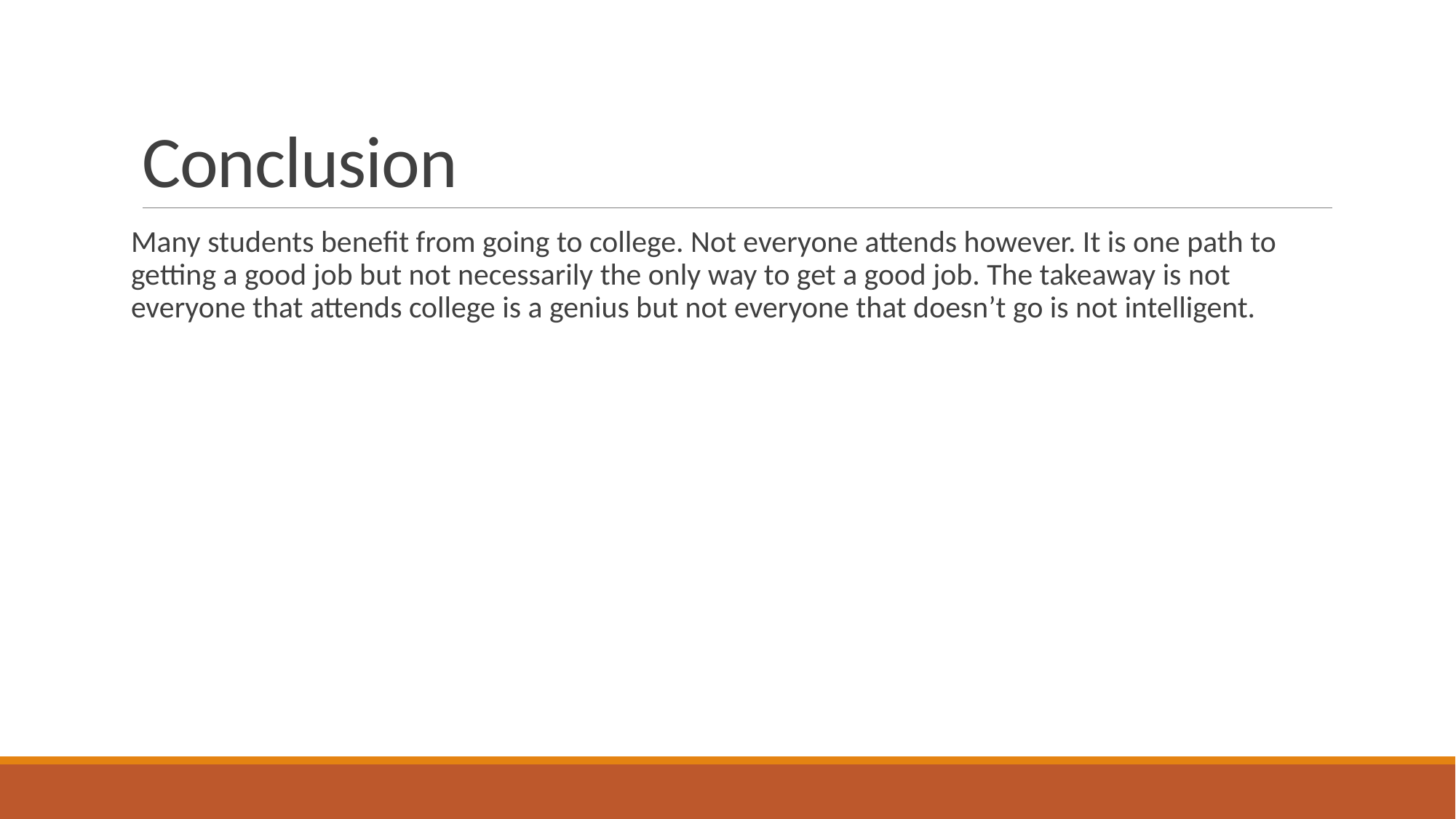

# Conclusion
Many students benefit from going to college. Not everyone attends however. It is one path to getting a good job but not necessarily the only way to get a good job. The takeaway is not everyone that attends college is a genius but not everyone that doesn’t go is not intelligent.